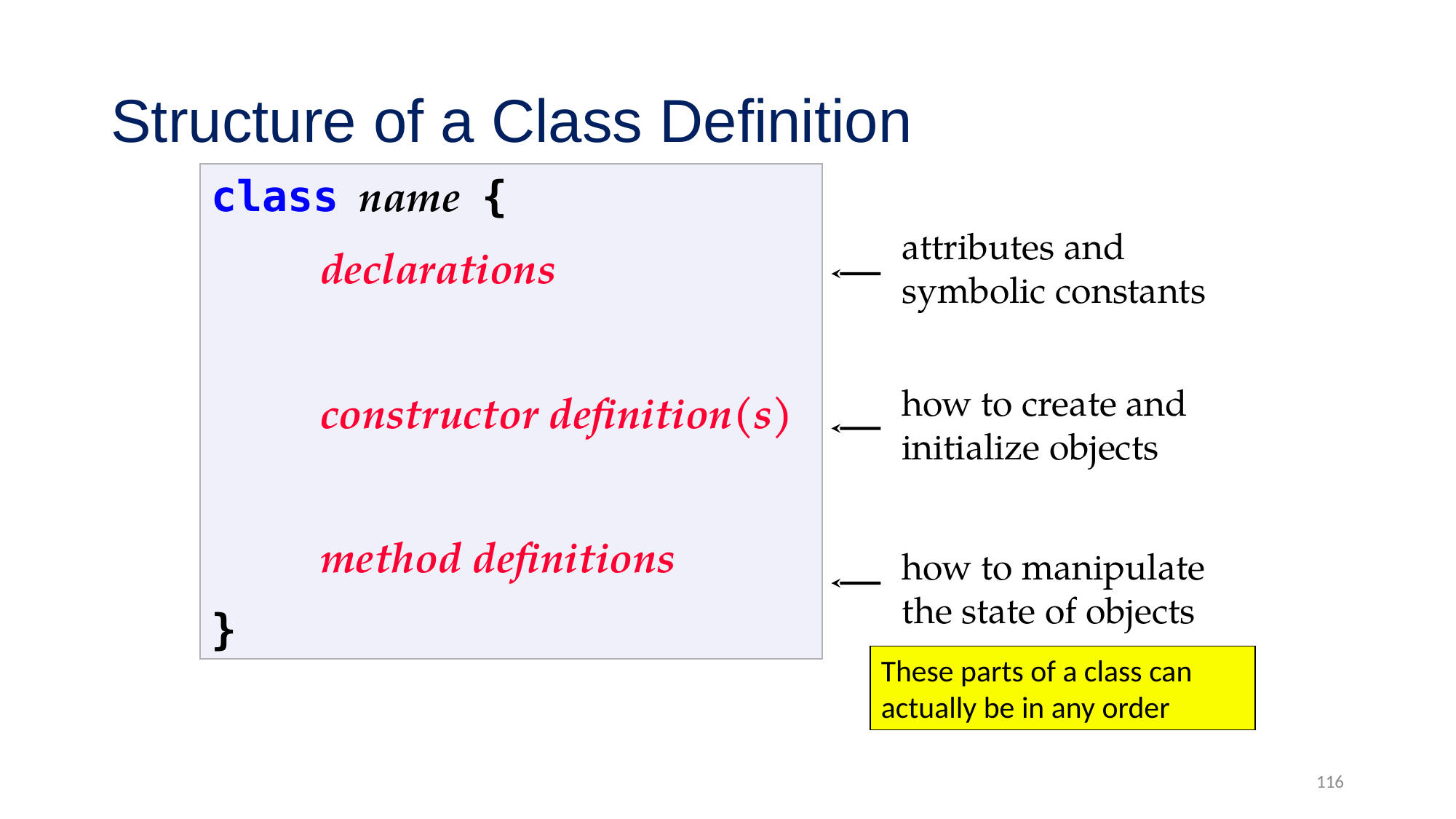

# Structure of a Class Definition
class  name  {
	declarations

	constructor definition(s)

	method definitions
}
attributes and symbolic constants

how to create and initialize objects

how to manipulate the state of objects

These parts of a class can actually be in any order
116